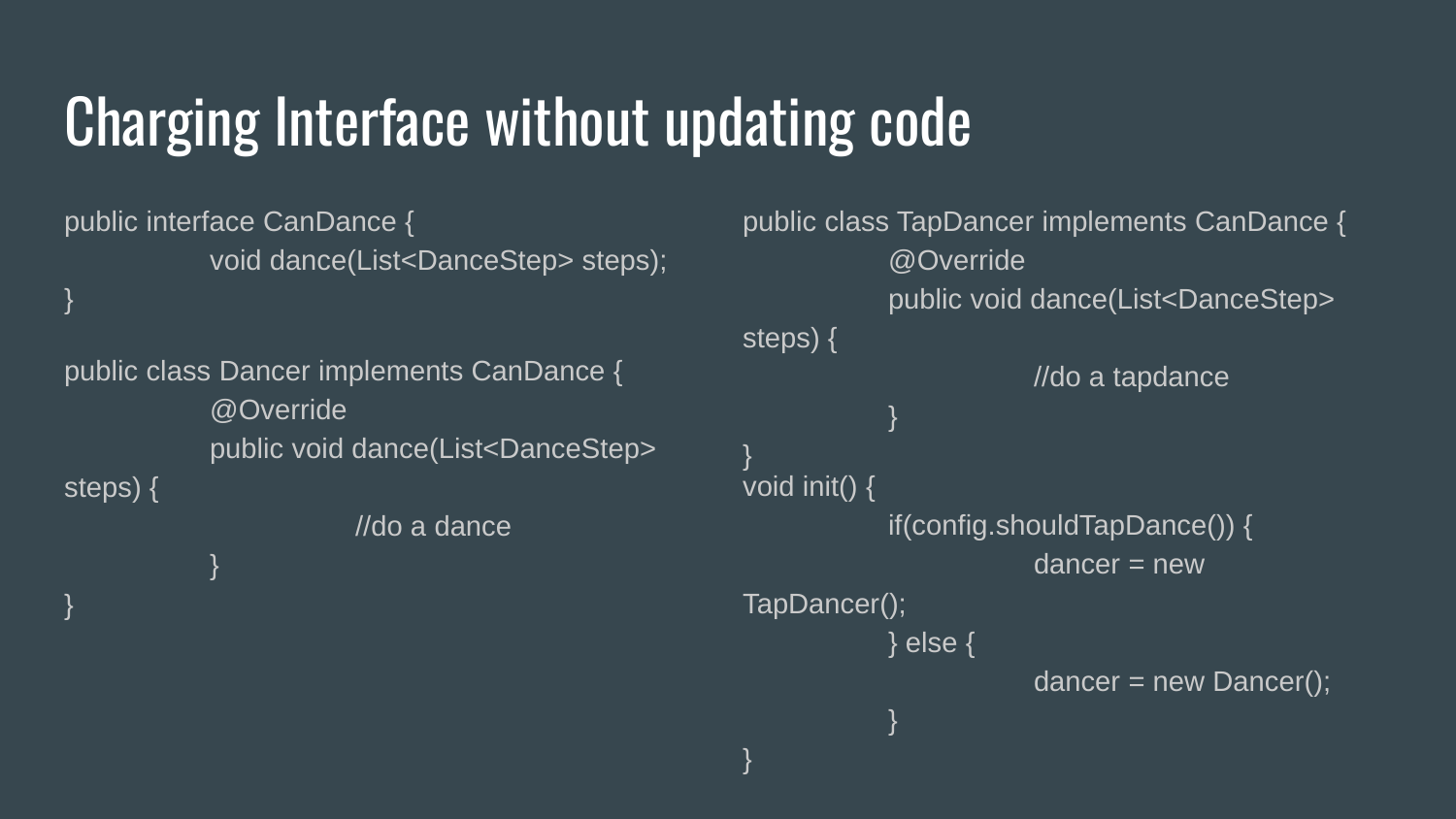

# Charging Interface without updating code
public interface CanDance {
	void dance(List<DanceStep> steps);
}
public class Dancer implements CanDance {
	@Override
	public void dance(List<DanceStep> steps) {
		//do a dance
	}
}
public class TapDancer implements CanDance {
	@Override
	public void dance(List<DanceStep> steps) {
		//do a tapdance
	}
}
void init() {
	if(config.shouldTapDance()) {
		dancer = new TapDancer();
	} else {
		dancer = new Dancer();
	}
}